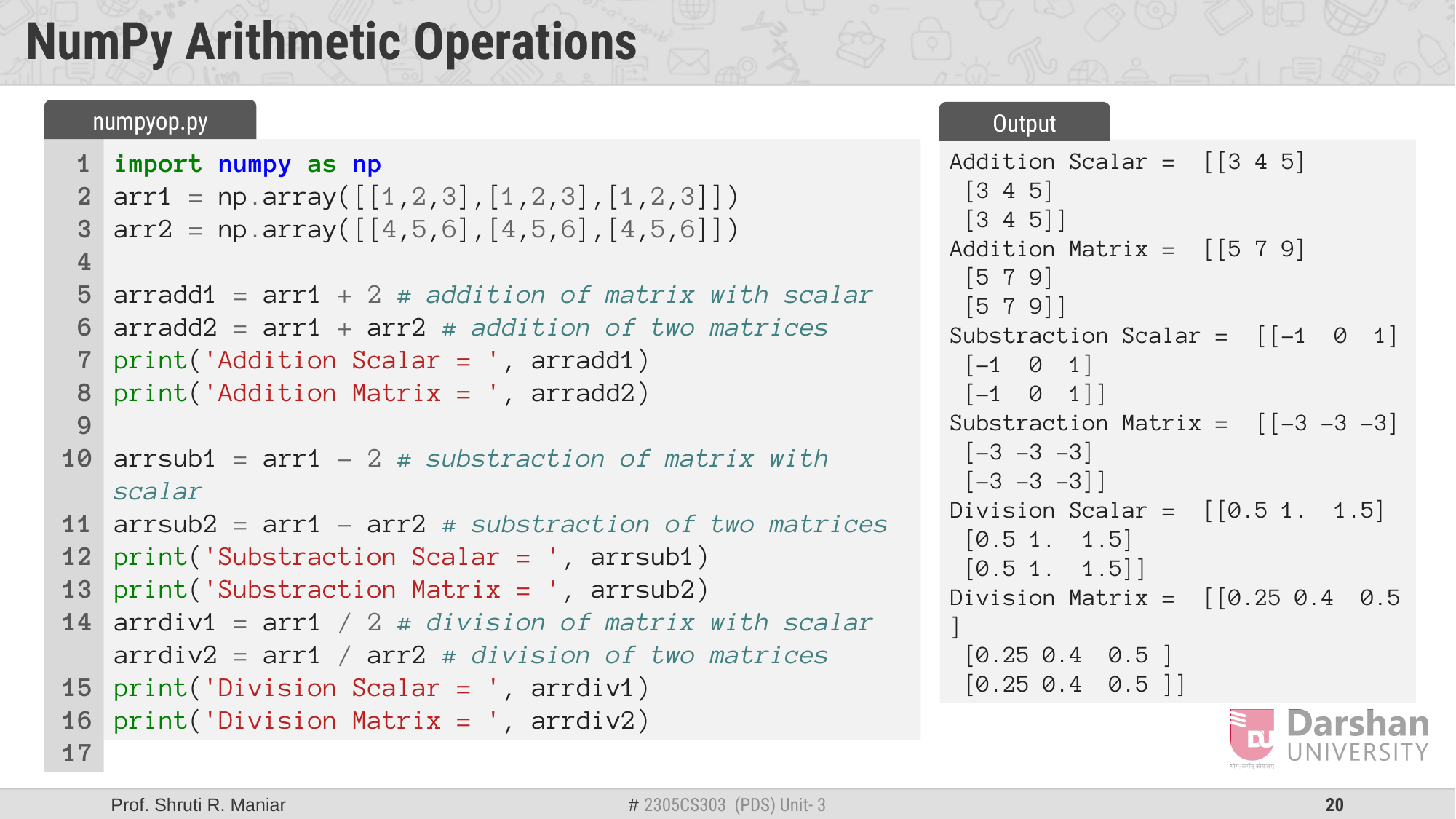

# NumPy Arithmetic Operations
numpyop.py
Output
1
2
3
4
5
6
7
8
9
10

11
12
13
14

15
16
17
import numpy as np
arr1 = np.array([[1,2,3],[1,2,3],[1,2,3]])
arr2 = np.array([[4,5,6],[4,5,6],[4,5,6]])

arradd1 = arr1 + 2 # addition of matrix with scalar
arradd2 = arr1 + arr2 # addition of two matrices
print('Addition Scalar = ', arradd1)
print('Addition Matrix = ', arradd2)

arrsub1 = arr1 - 2 # substraction of matrix with scalar
arrsub2 = arr1 - arr2 # substraction of two matrices
print('Substraction Scalar = ', arrsub1)
print('Substraction Matrix = ', arrsub2)
arrdiv1 = arr1 / 2 # division of matrix with scalar
arrdiv2 = arr1 / arr2 # division of two matrices
print('Division Scalar = ', arrdiv1)
print('Division Matrix = ', arrdiv2)
Addition Scalar =  [[3 4 5]
 [3 4 5]
 [3 4 5]]
Addition Matrix =  [[5 7 9]
 [5 7 9]
 [5 7 9]]
Substraction Scalar =  [[-1  0  1]
 [-1  0  1]
 [-1  0  1]]
Substraction Matrix =  [[-3 -3 -3]
 [-3 -3 -3]
 [-3 -3 -3]]
Division Scalar =  [[0.5 1.  1.5]
 [0.5 1.  1.5]
 [0.5 1.  1.5]]
Division Matrix =  [[0.25 0.4  0.5 ]
 [0.25 0.4  0.5 ]
 [0.25 0.4  0.5 ]]